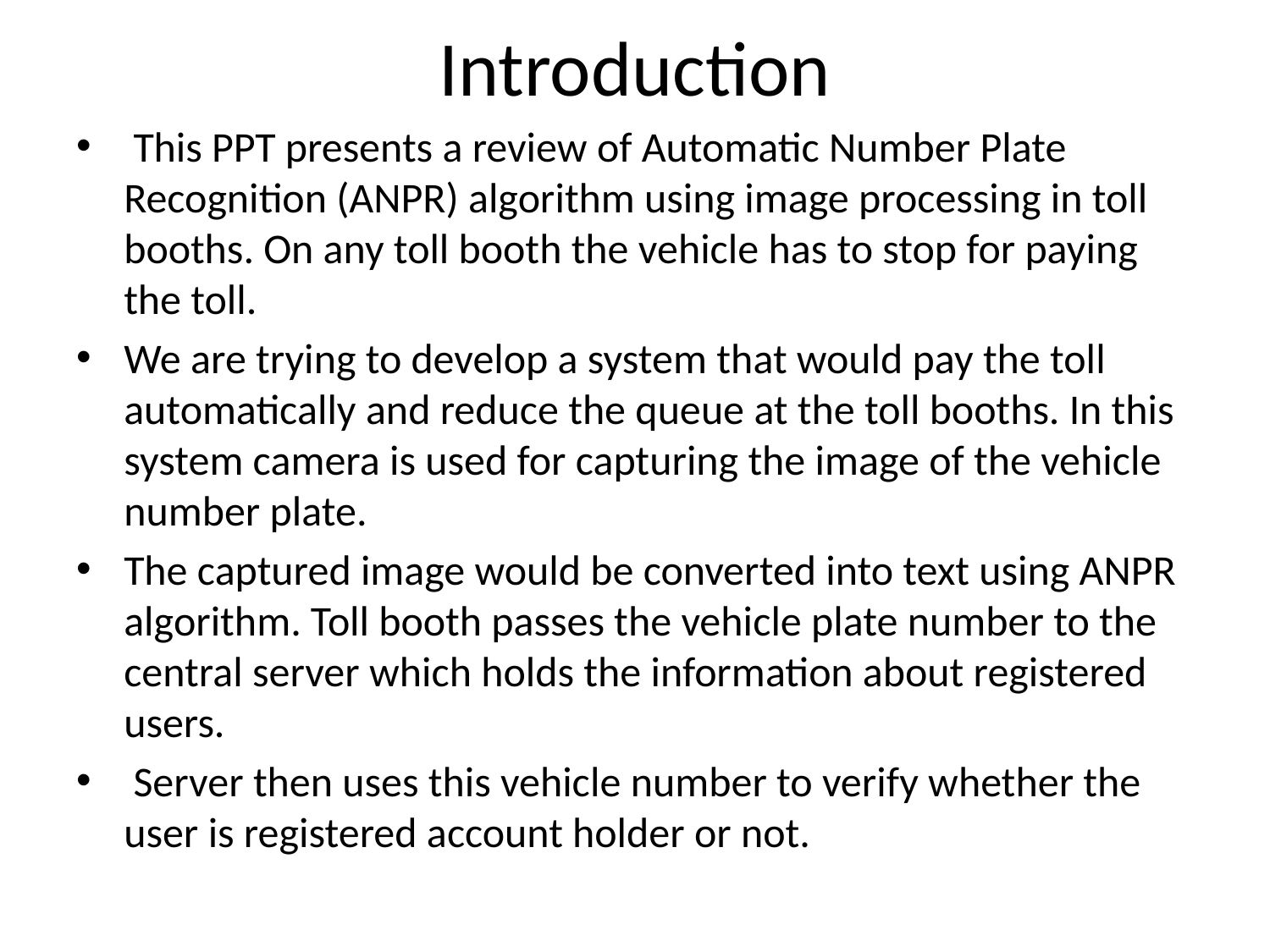

# Introduction
 This PPT presents a review of Automatic Number Plate Recognition (ANPR) algorithm using image processing in toll booths. On any toll booth the vehicle has to stop for paying the toll.
We are trying to develop a system that would pay the toll automatically and reduce the queue at the toll booths. In this system camera is used for capturing the image of the vehicle number plate.
The captured image would be converted into text using ANPR algorithm. Toll booth passes the vehicle plate number to the central server which holds the information about registered users.
 Server then uses this vehicle number to verify whether the user is registered account holder or not.